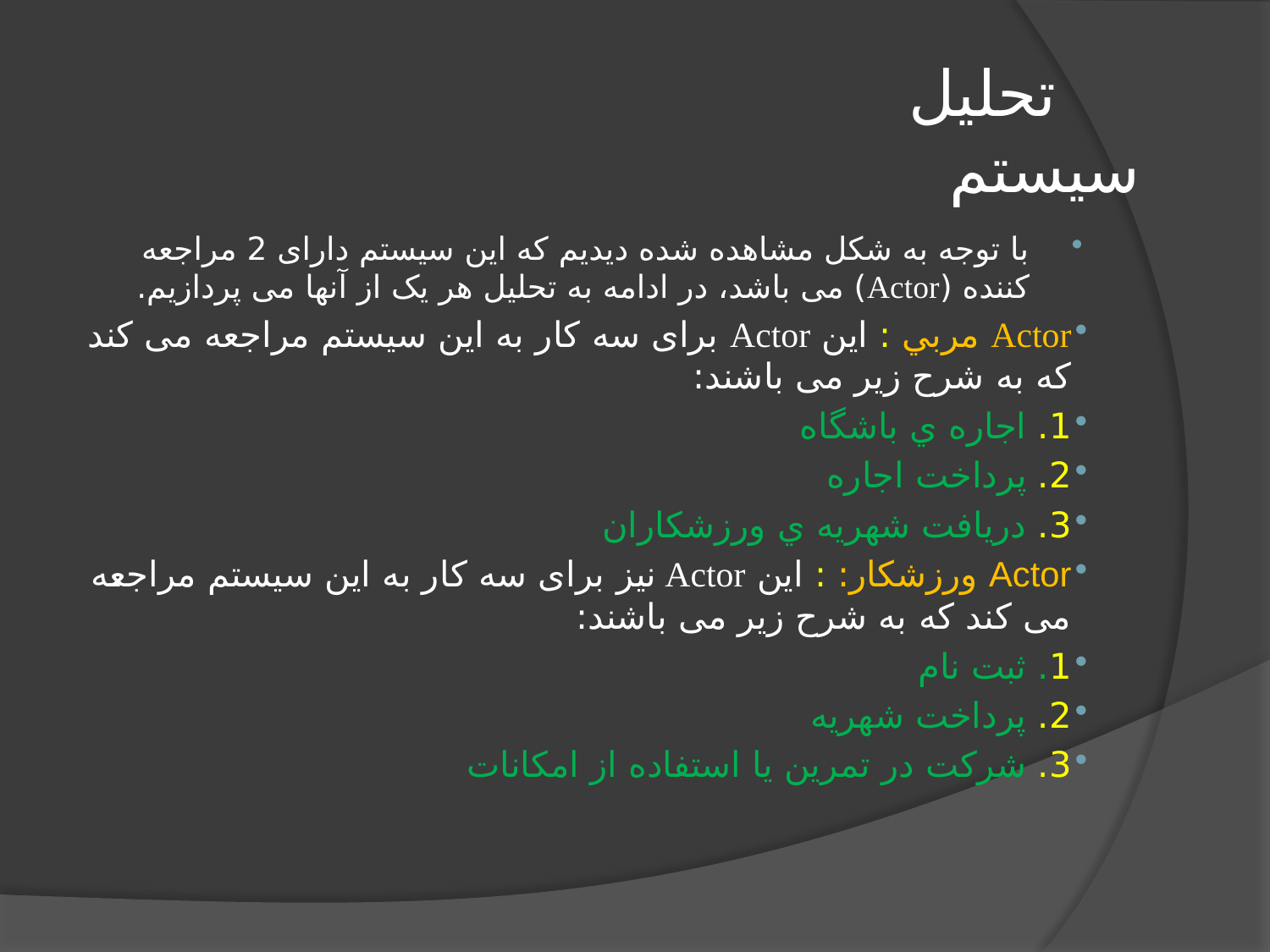

# تحليل سيستم
با توجه به شکل مشاهده شده دیدیم که این سیستم دارای 2 مراجعه کننده (Actor) می باشد، در ادامه به تحلیل هر یک از آنها می پردازیم.
Actor مربي : این Actor برای سه کار به این سیستم مراجعه می کند که به شرح زیر می باشند:
1. اجاره ي باشگاه
2. پرداخت اجاره
3. دريافت شهريه ي ورزشكاران
Actor ورزشكار: : این Actor نيز برای سه کار به این سیستم مراجعه می کند که به شرح زیر می باشند:
1. ثبت نام
2. پرداخت شهريه
3. شركت در تمرين يا استفاده از امكانات